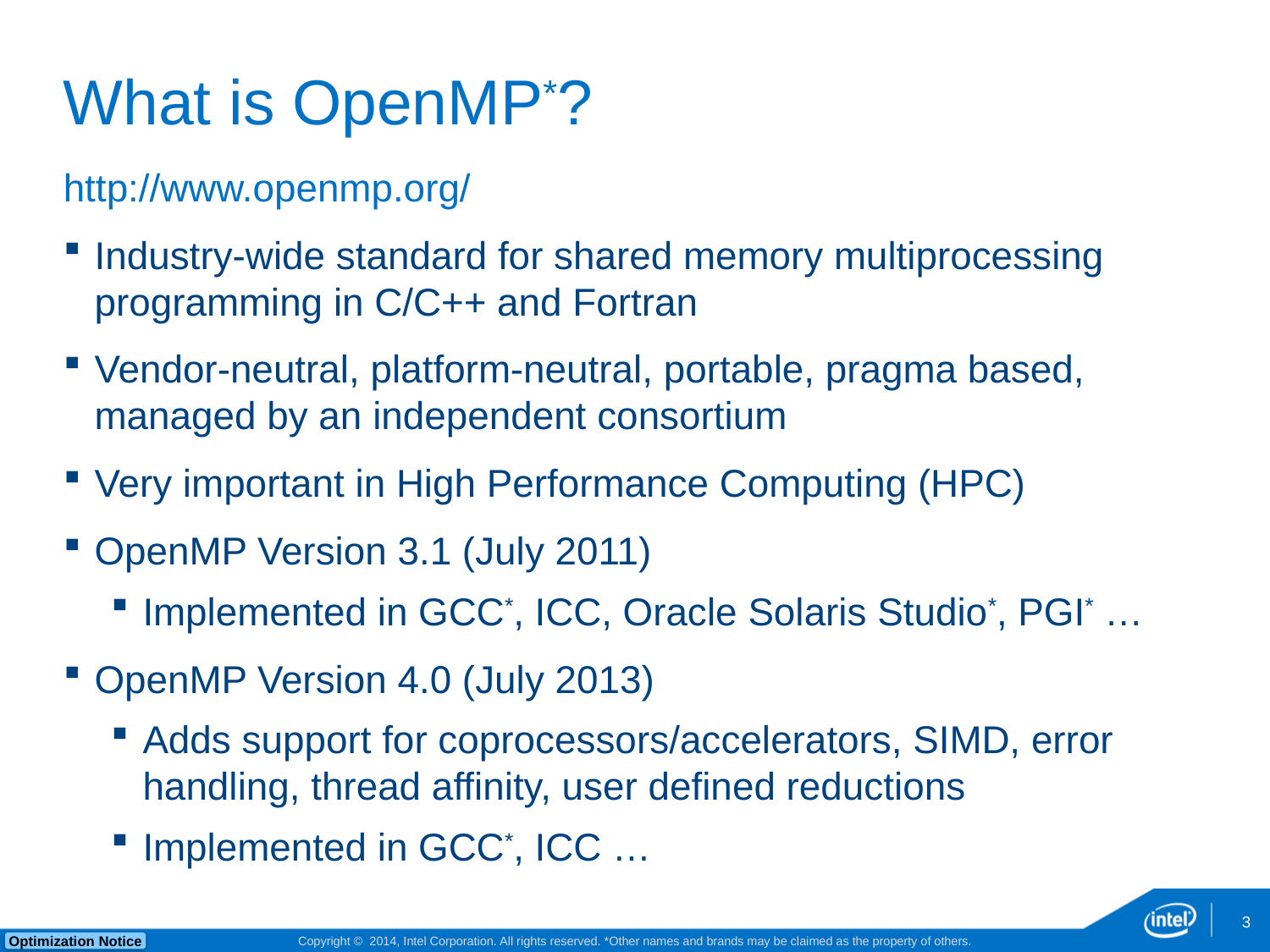

# What is OpenMP*?
http://www.openmp.org/
Industry-wide standard for shared memory multiprocessing programming in C/C++ and Fortran
Vendor-neutral, platform-neutral, portable, pragma based, managed by an independent consortium
Very important in High Performance Computing (HPC)
OpenMP Version 3.1 (July 2011)
Implemented in GCC*, ICC, Oracle Solaris Studio*, PGI* …
OpenMP Version 4.0 (July 2013)
Adds support for coprocessors/accelerators, SIMD, error handling, thread affinity, user defined reductions
Implemented in GCC*, ICC …
3